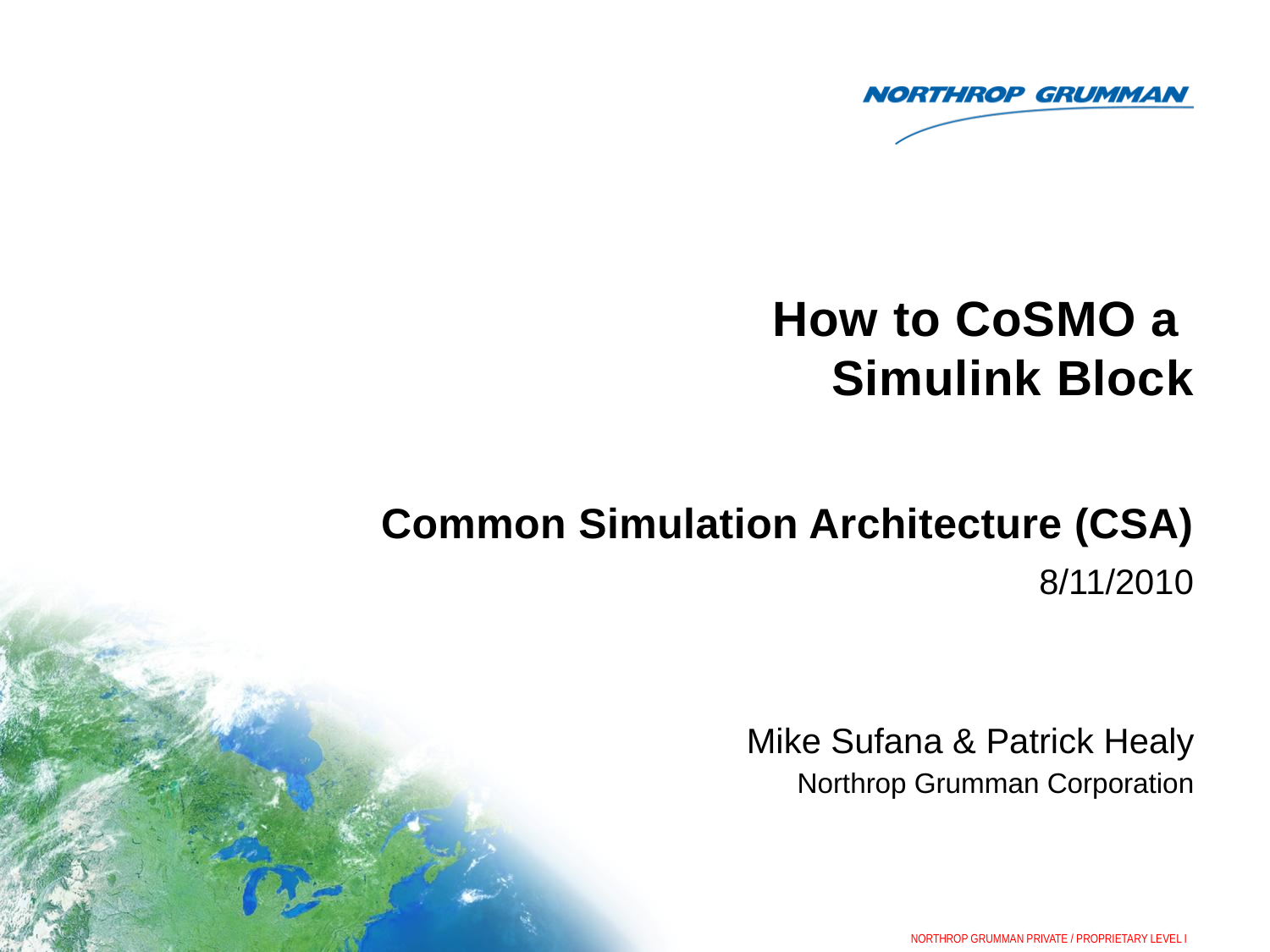

# How to CoSMO a Simulink Block
Common Simulation Architecture (CSA)
8/11/2010
Mike Sufana & Patrick Healy
Northrop Grumman Corporation
NORTHROP GRUMMAN PRIVATE / PROPRIETARY LEVEL I